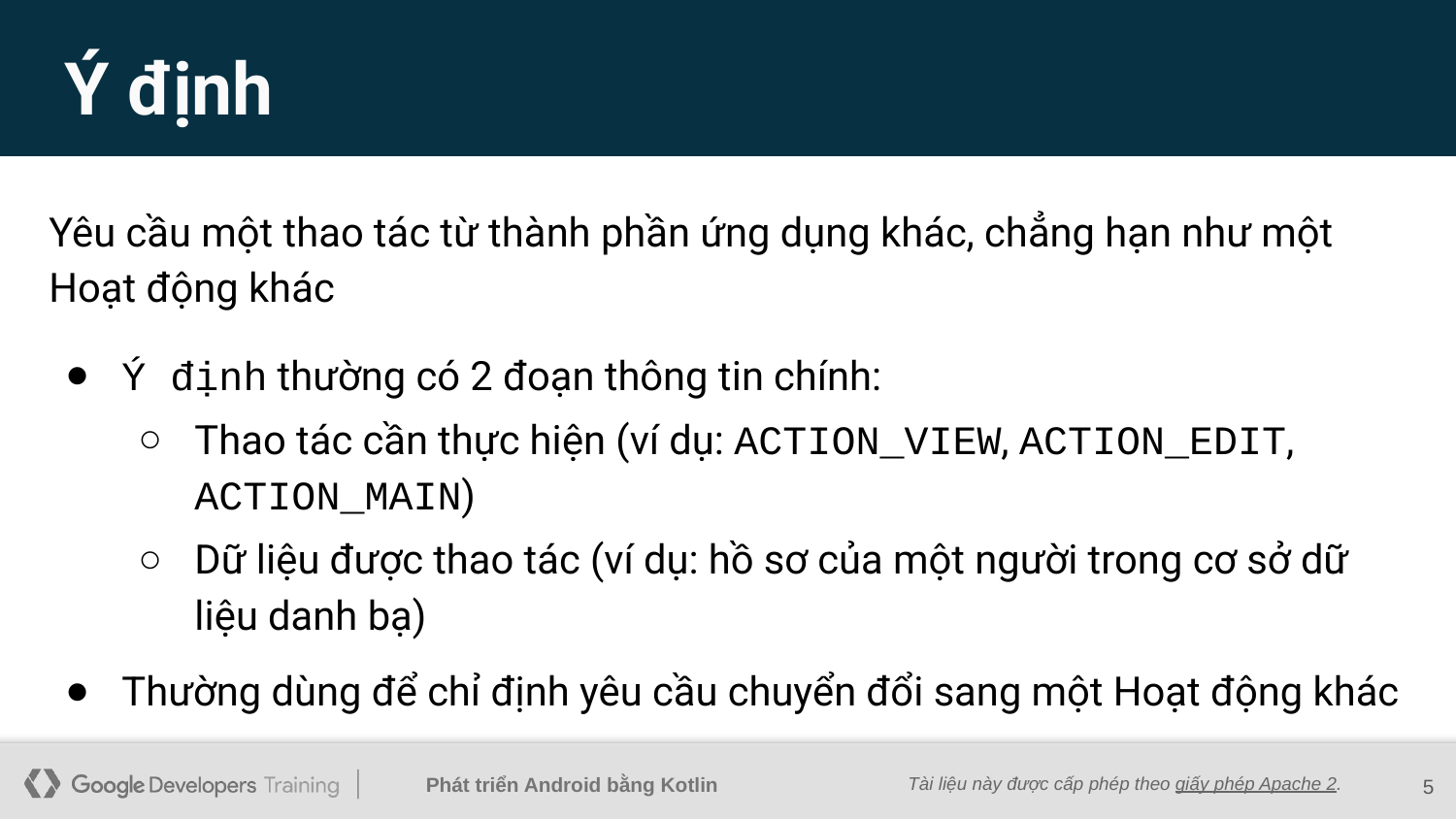

# Ý định
Yêu cầu một thao tác từ thành phần ứng dụng khác, chẳng hạn như một Hoạt động khác
Ý định thường có 2 đoạn thông tin chính:
Thao tác cần thực hiện (ví dụ: ACTION_VIEW, ACTION_EDIT, ACTION_MAIN)
Dữ liệu được thao tác (ví dụ: hồ sơ của một người trong cơ sở dữ liệu danh bạ)
Thường dùng để chỉ định yêu cầu chuyển đổi sang một Hoạt động khác

5